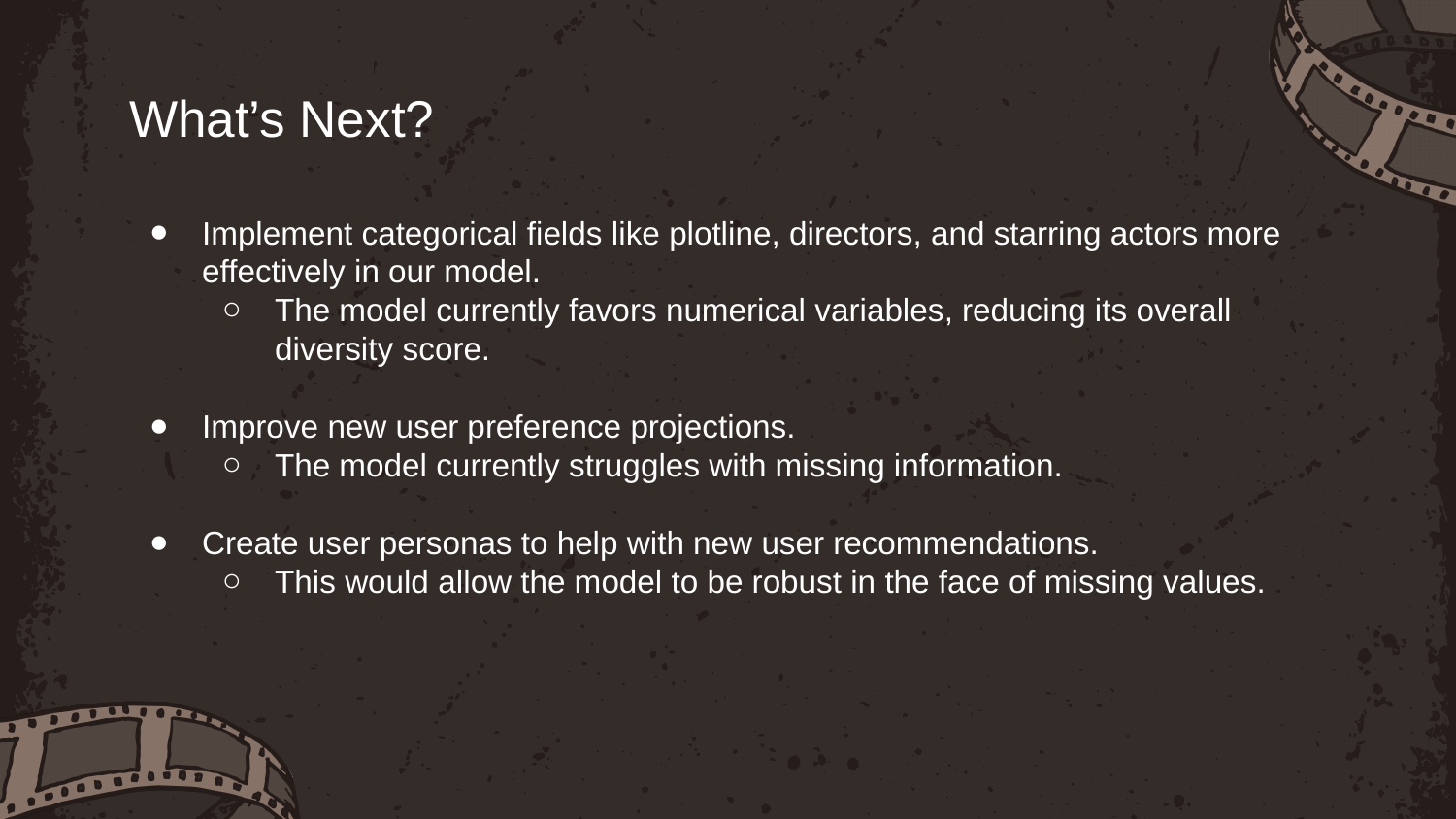

# What’s Next?
Implement categorical fields like plotline, directors, and starring actors more effectively in our model.
The model currently favors numerical variables, reducing its overall diversity score.

Improve new user preference projections.
The model currently struggles with missing information.

Create user personas to help with new user recommendations.
This would allow the model to be robust in the face of missing values.